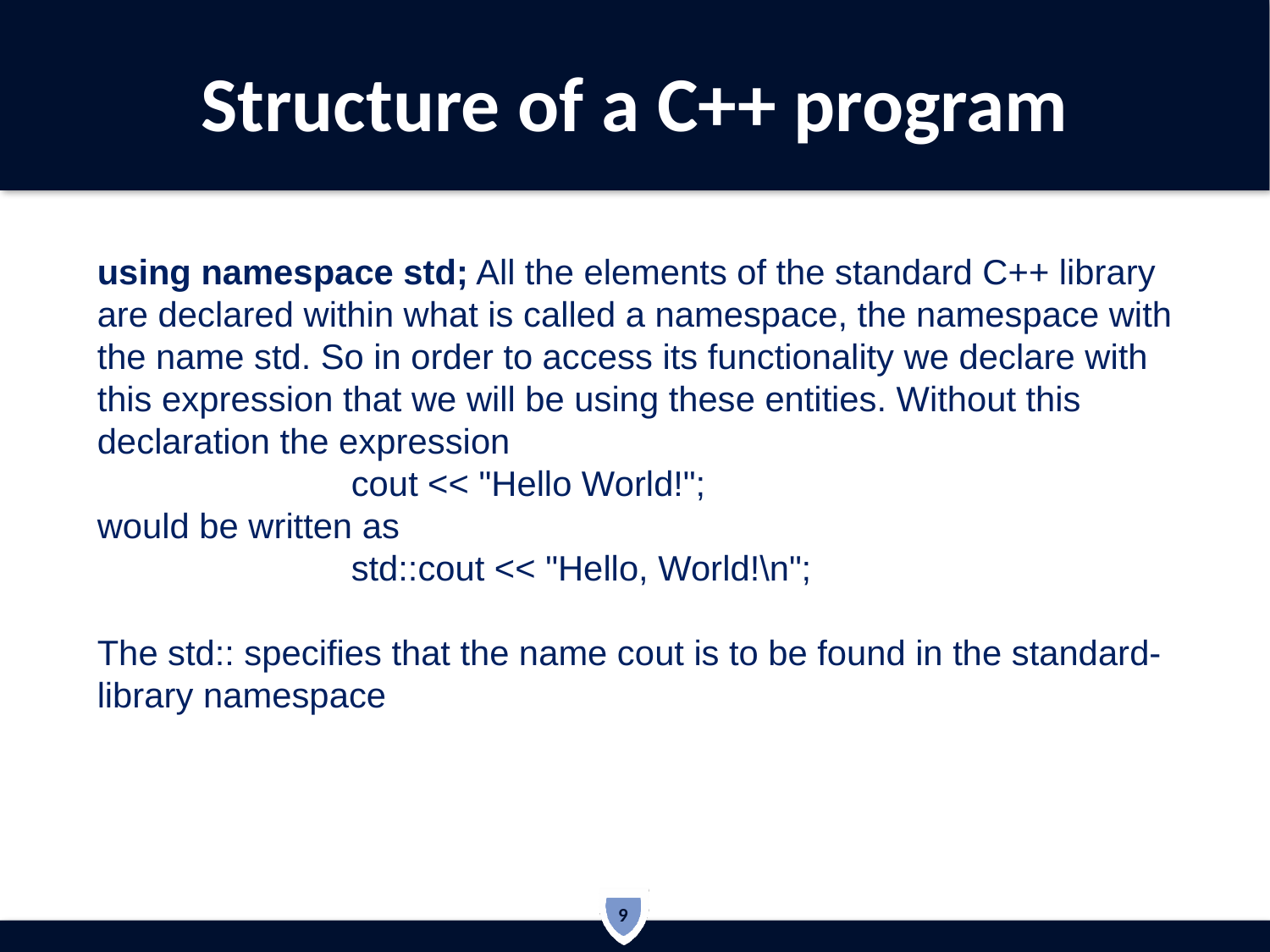

# Structure of a C++ program
using namespace std; All the elements of the standard C++ library are declared within what is called a namespace, the namespace with the name std. So in order to access its functionality we declare with this expression that we will be using these entities. Without this declaration the expression
		cout << "Hello World!";
would be written as
		std::cout << "Hello, World!\n";

The std:: specifies that the name cout is to be found in the standard-library namespace

9